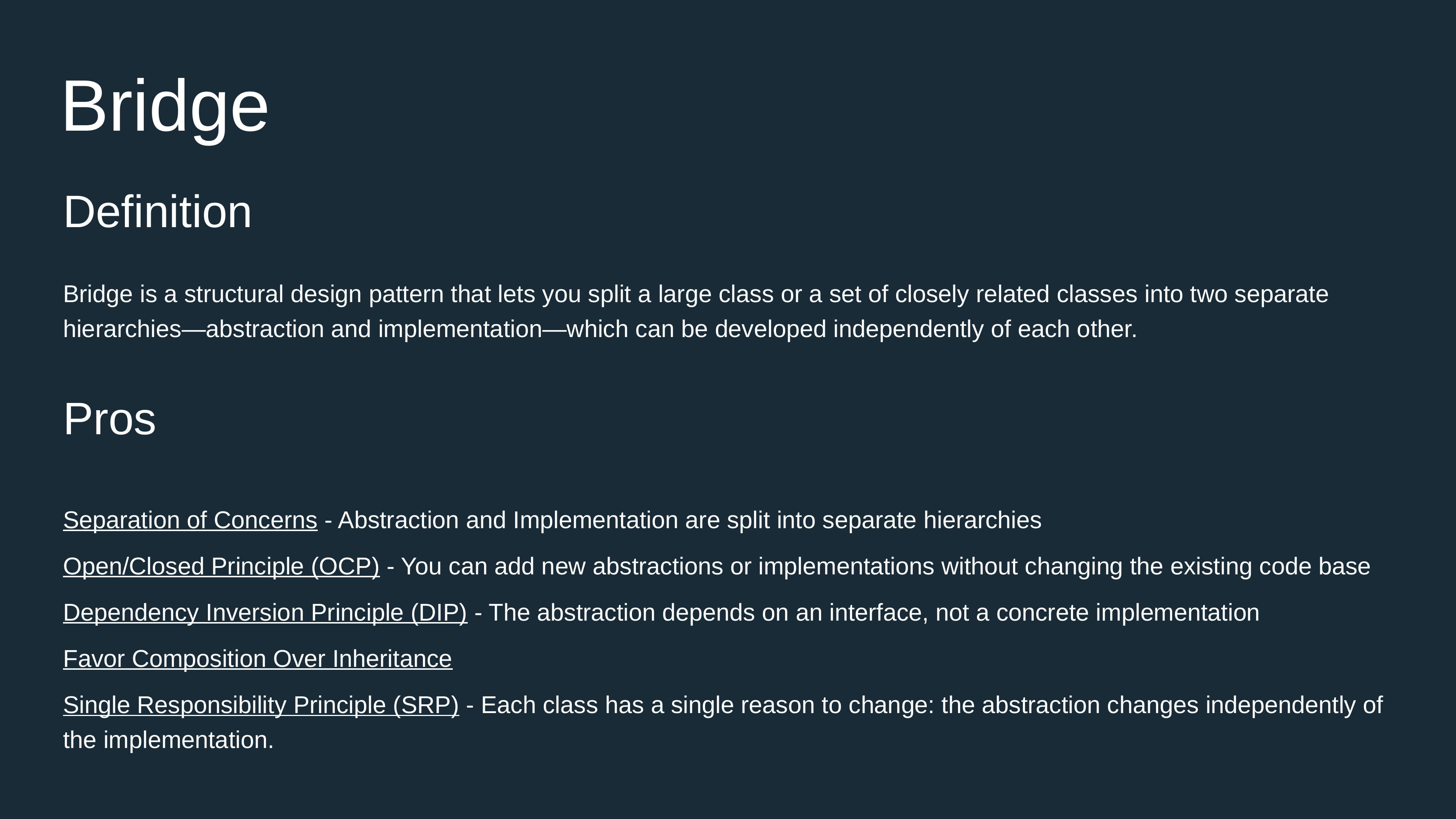

# Bridge
Definition
Bridge is a structural design pattern that lets you split a large class or a set of closely related classes into two separate hierarchies—abstraction and implementation—which can be developed independently of each other.
Pros
Separation of Concerns - Abstraction and Implementation are split into separate hierarchies
Open/Closed Principle (OCP) - You can add new abstractions or implementations without changing the existing code base
Dependency Inversion Principle (DIP) - The abstraction depends on an interface, not a concrete implementation
Favor Composition Over Inheritance
Single Responsibility Principle (SRP) - Each class has a single reason to change: the abstraction changes independently of the implementation.